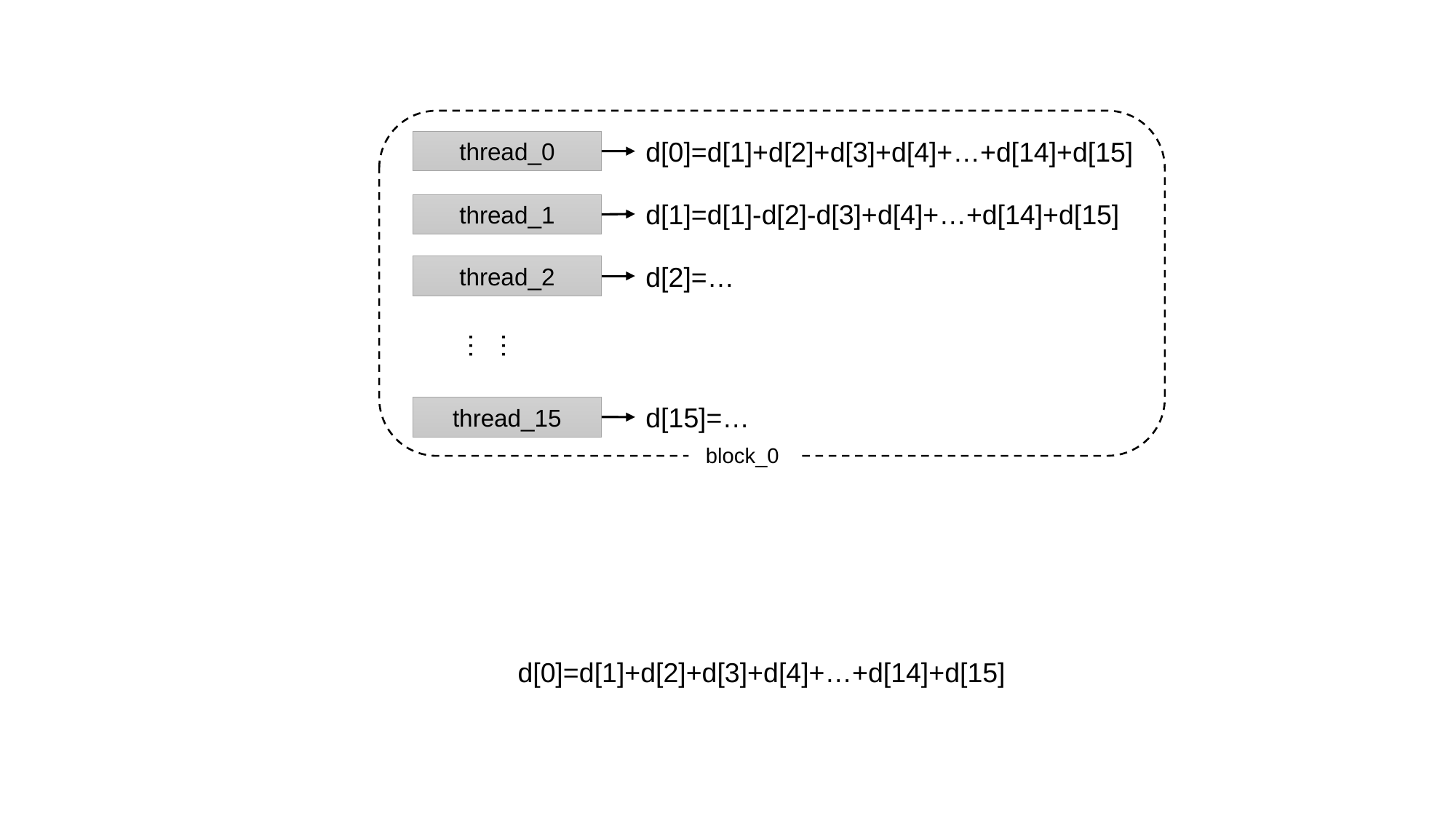

d[0]=d[1]+d[2]+d[3]+d[4]+…+d[14]+d[15]
thread_0
d[1]=d[1]-d[2]-d[3]+d[4]+…+d[14]+d[15]
thread_1
d[2]=…
thread_2
……
d[15]=…
thread_15
block_0
d[0]=d[1]+d[2]+d[3]+d[4]+…+d[14]+d[15]